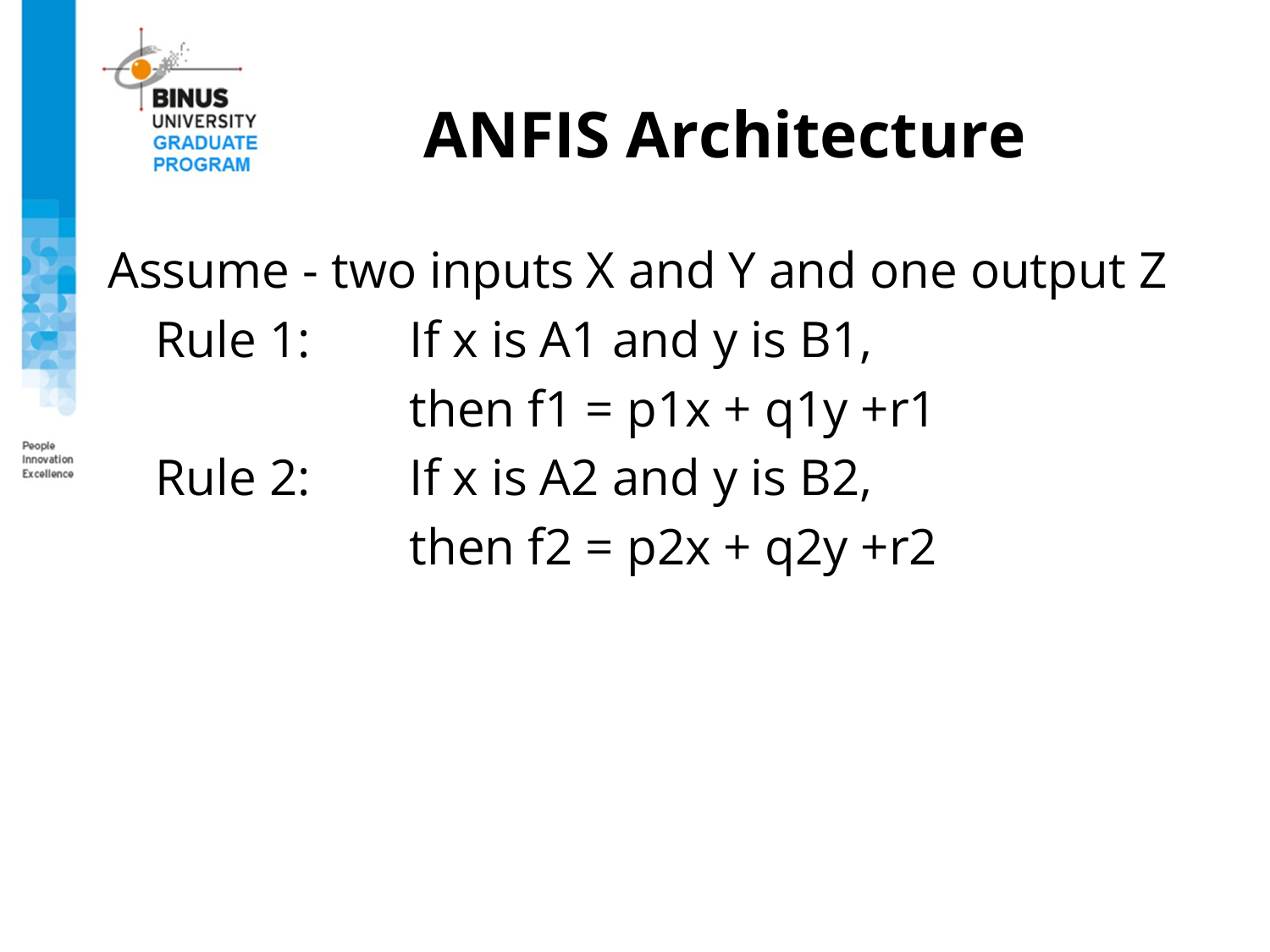

# ANFIS Architecture
Assume - two inputs X and Y and one output Z
	Rule 1: 	If x is A1 and y is B1,
			then f1 = p1x + q1y +r1
	Rule 2: 	If x is A2 and y is B2,
			then f2 = p2x + q2y +r2